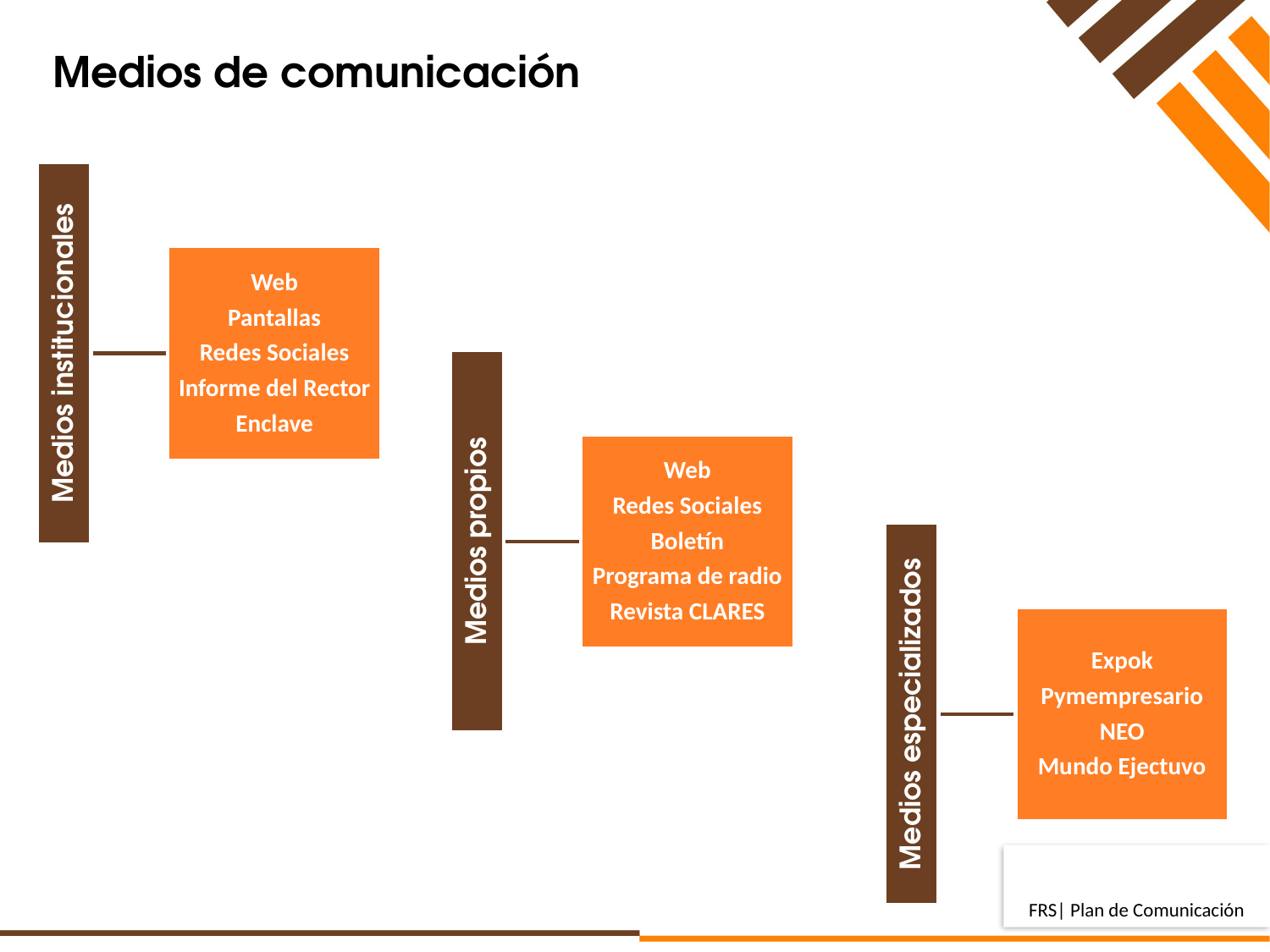

Medios de comunicación

Medios institucionales
Web
Pantallas
Redes Sociales
Informe del Rector
Enclave

Medios propios
Web
Redes Sociales
Boletín
Programa de radio
Revista CLARES

Medios especializados
Expok
Pymempresario
NEO
Mundo Ejectuvo

FRS| Plan de Comunicación